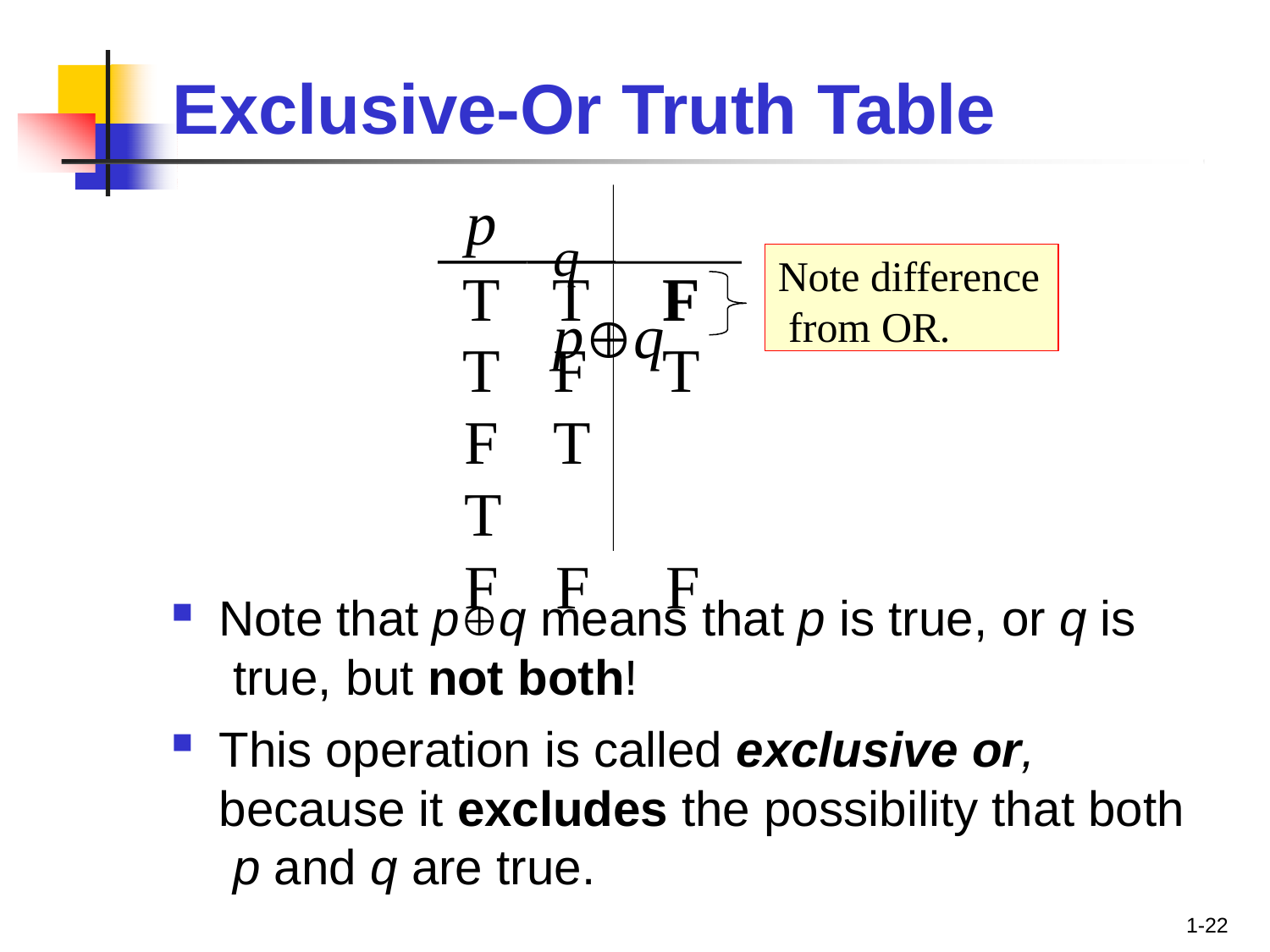

# Exclusive-Or Truth Table
p
q	p⊕q

Note difference  from OR.
T	T	F
T	F	T
F	T	T
F	F	F

Note that p⊕q means that p is true, or q is  true, but not both!
This operation is called exclusive or,  because it excludes the possibility that both  p and q are true.
1-22